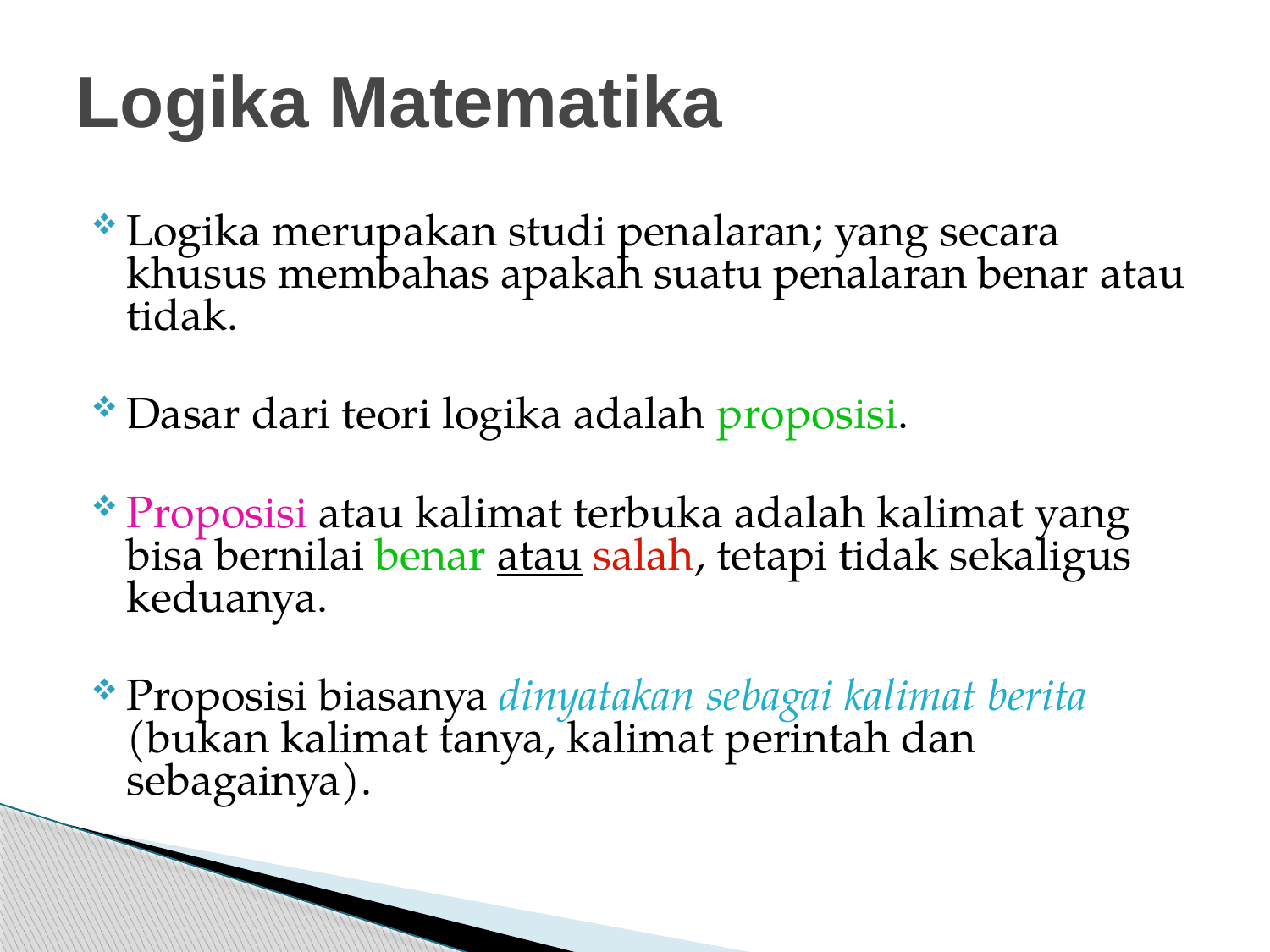

# Logika Matematika
Logika merupakan studi penalaran; yang secara khusus membahas apakah suatu penalaran benar atau tidak.

Dasar dari teori logika adalah proposisi.

Proposisi atau kalimat terbuka adalah kalimat yang bisa bernilai benar atau salah, tetapi tidak sekaligus keduanya.

Proposisi biasanya dinyatakan sebagai kalimat berita (bukan kalimat tanya, kalimat perintah dan sebagainya).